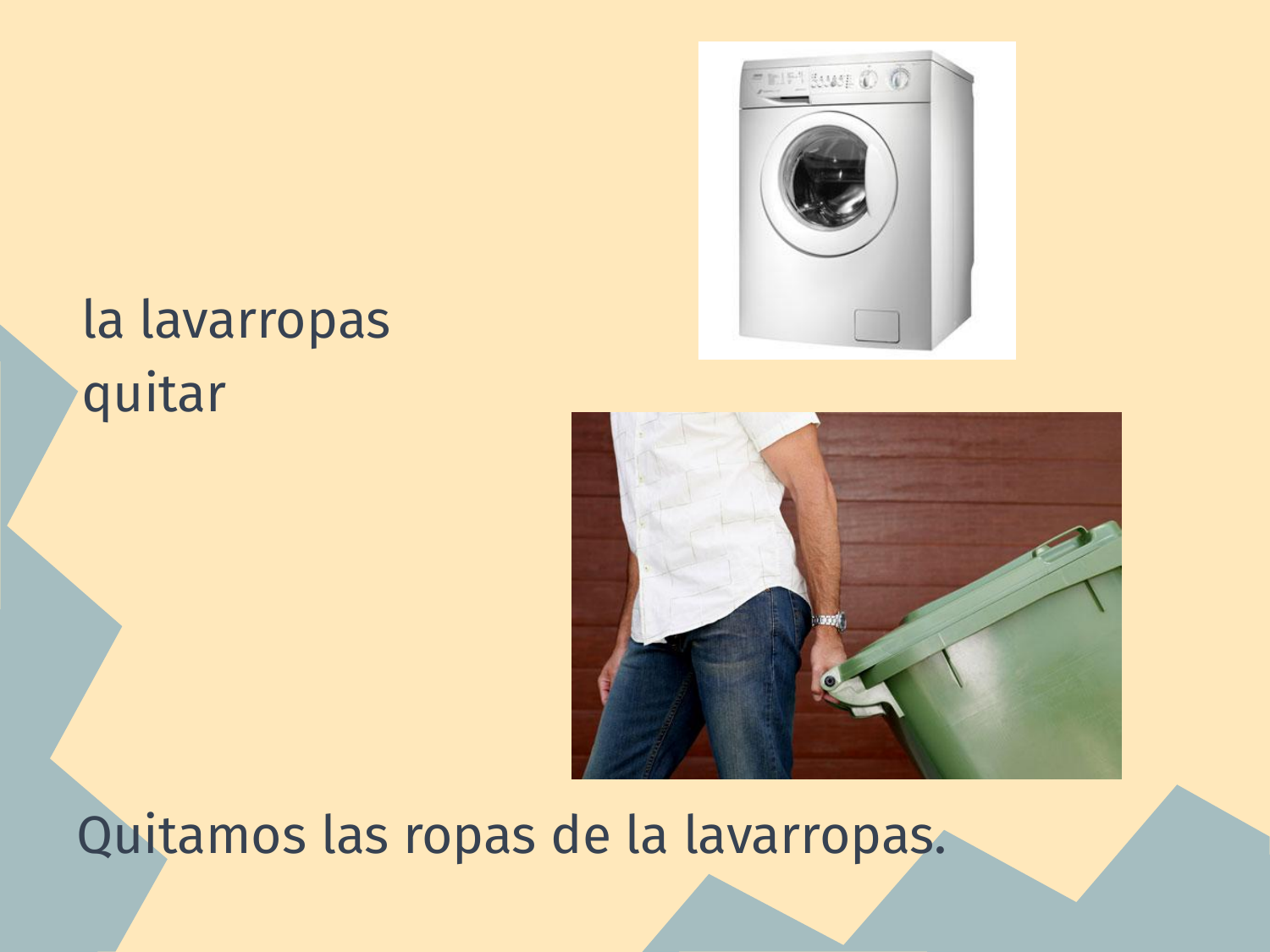

#

la lavarropas
quitar

Quitamos las ropas de la lavarropas.